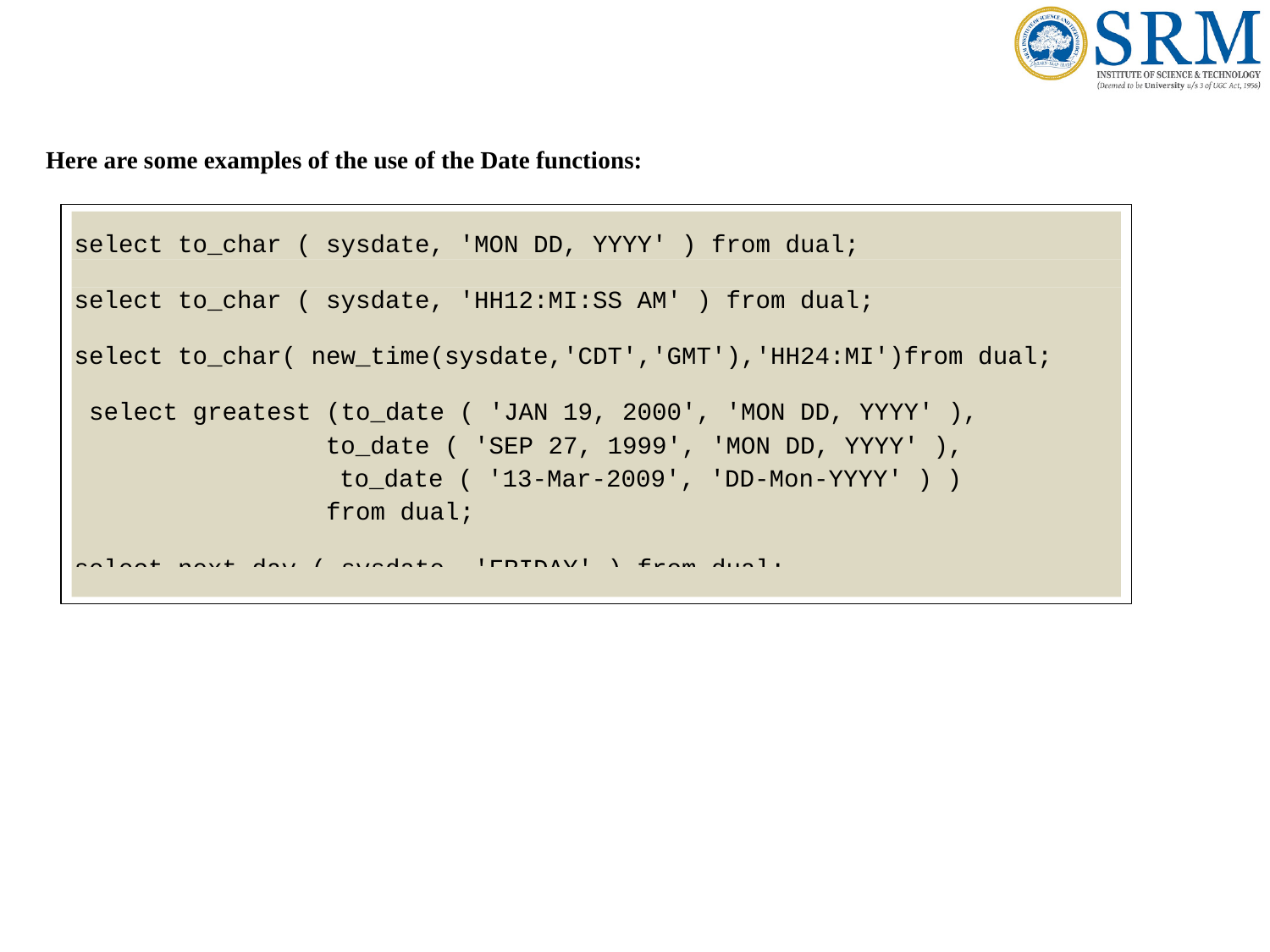

Here are some examples of the use of the Date functions:

select to_char ( sysdate, 'MON DD, YYYY' ) from dual;  select to_char ( sysdate, 'HH12:MI:SS AM' ) from dual;
select to_char( new_time(sysdate,'CDT','GMT'),'HH24:MI')from dual;  select greatest (to_date ( 'JAN 19, 2000', 'MON DD, YYYY' ),
to_date ( 'SEP 27, 1999', 'MON DD, YYYY' ),  to_date ( '13-Mar-2009', 'DD-Mon-YYYY' ) )
from dual;

select next_day ( sysdate, 'FRIDAY' ) from dual;